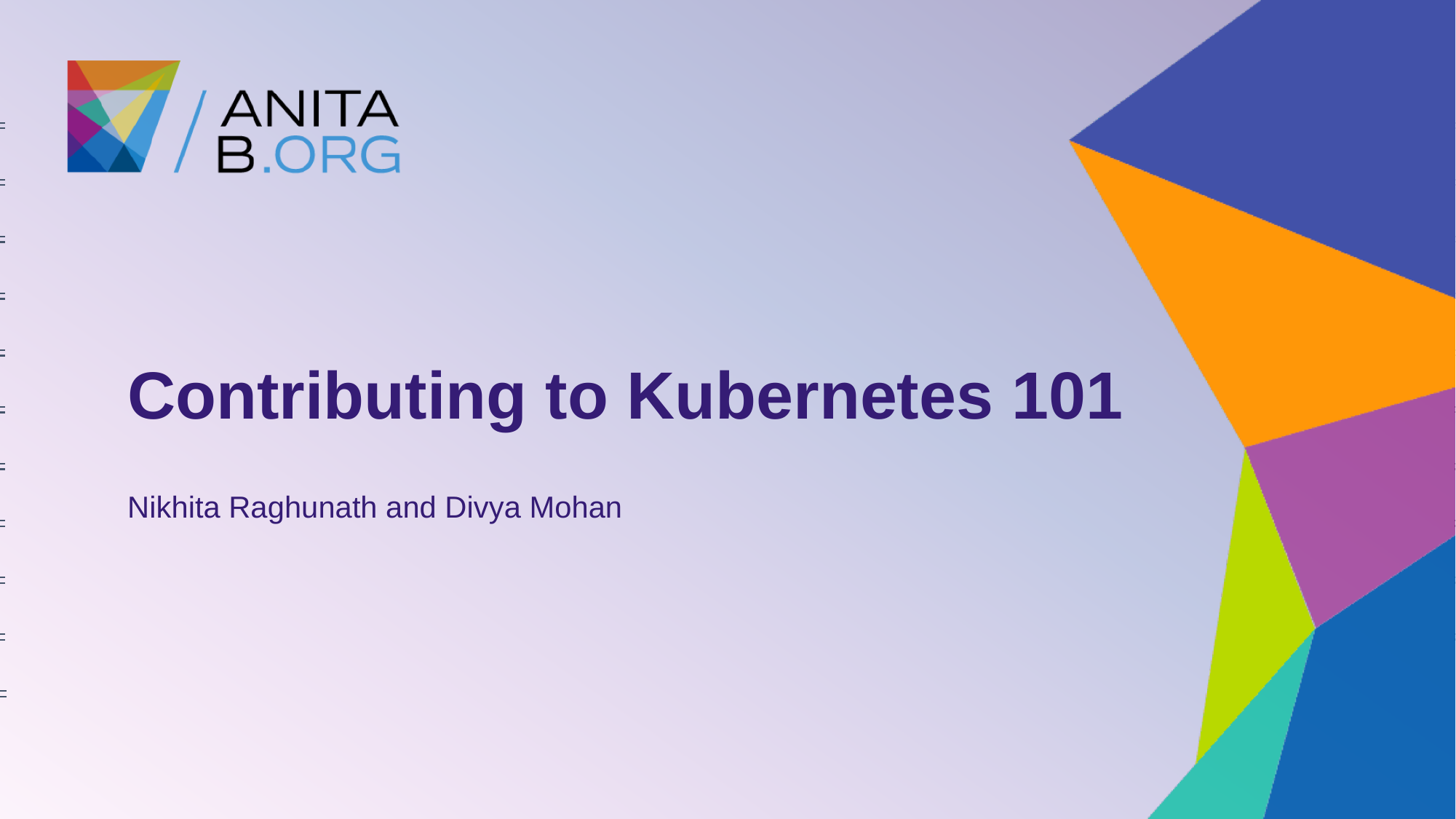

# Contributing to Kubernetes 101
Nikhita Raghunath and Divya Mohan